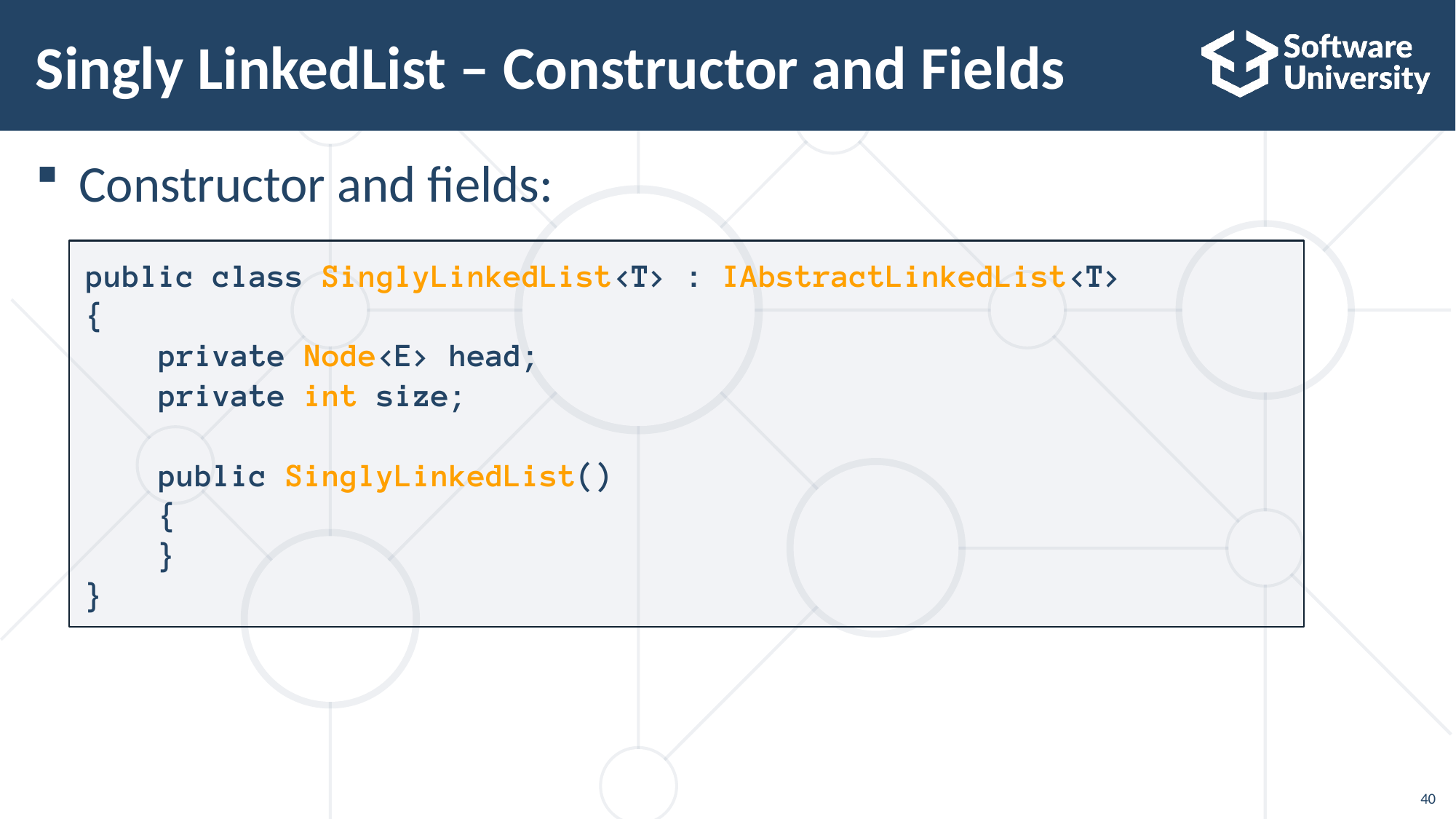

# Singly LinkedList – Constructor and Fields
Constructor and fields:
public class SinglyLinkedList<T> : IAbstractLinkedList<T>
{
    private Node<E> head;
    private int size;
    public SinglyLinkedList()
    {
    }
}
40